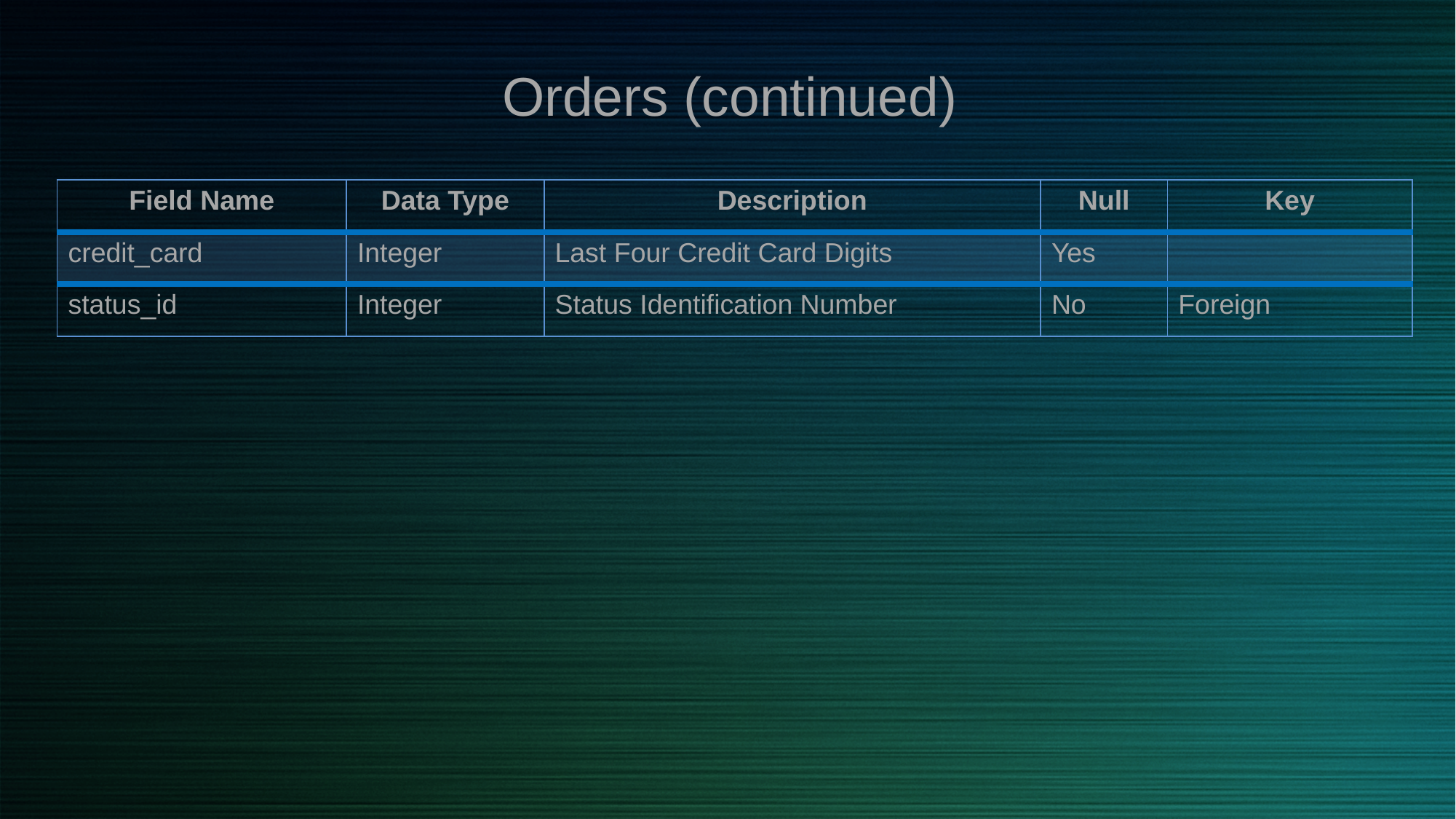

Orders (continued)
| Field Name | Data Type | Description | Null | Key |
| --- | --- | --- | --- | --- |
| credit\_card | Integer | Last Four Credit Card Digits | Yes |  |
| status\_id | Integer | Status Identification Number | No | Foreign |